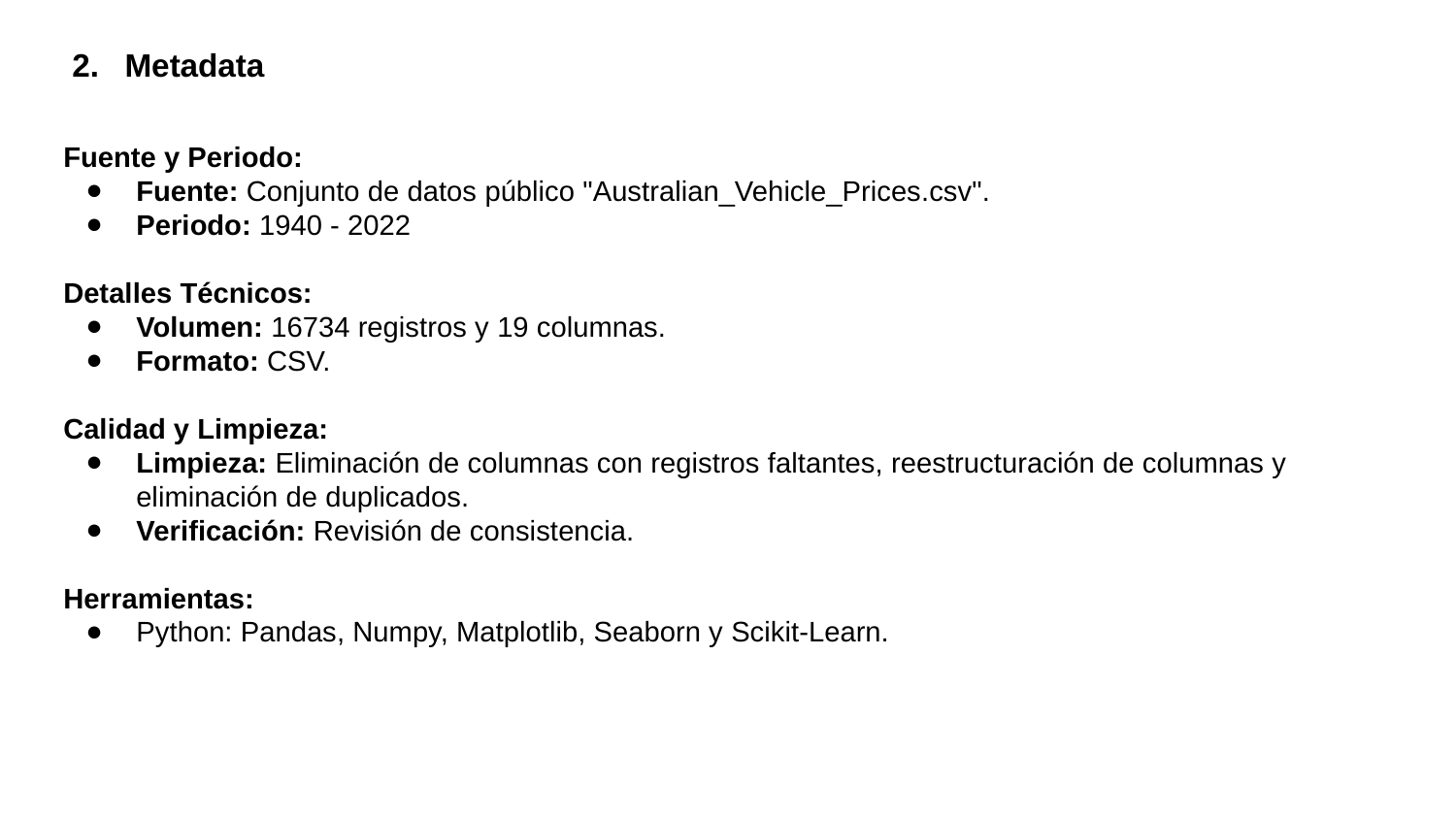

Metadata
Fuente y Periodo:
Fuente: Conjunto de datos público "Australian_Vehicle_Prices.csv".
Periodo: 1940 - 2022

Detalles Técnicos:
Volumen: 16734 registros y 19 columnas.
Formato: CSV.

Calidad y Limpieza:
Limpieza: Eliminación de columnas con registros faltantes, reestructuración de columnas y eliminación de duplicados.
Verificación: Revisión de consistencia.

Herramientas:
Python: Pandas, Numpy, Matplotlib, Seaborn y Scikit-Learn.